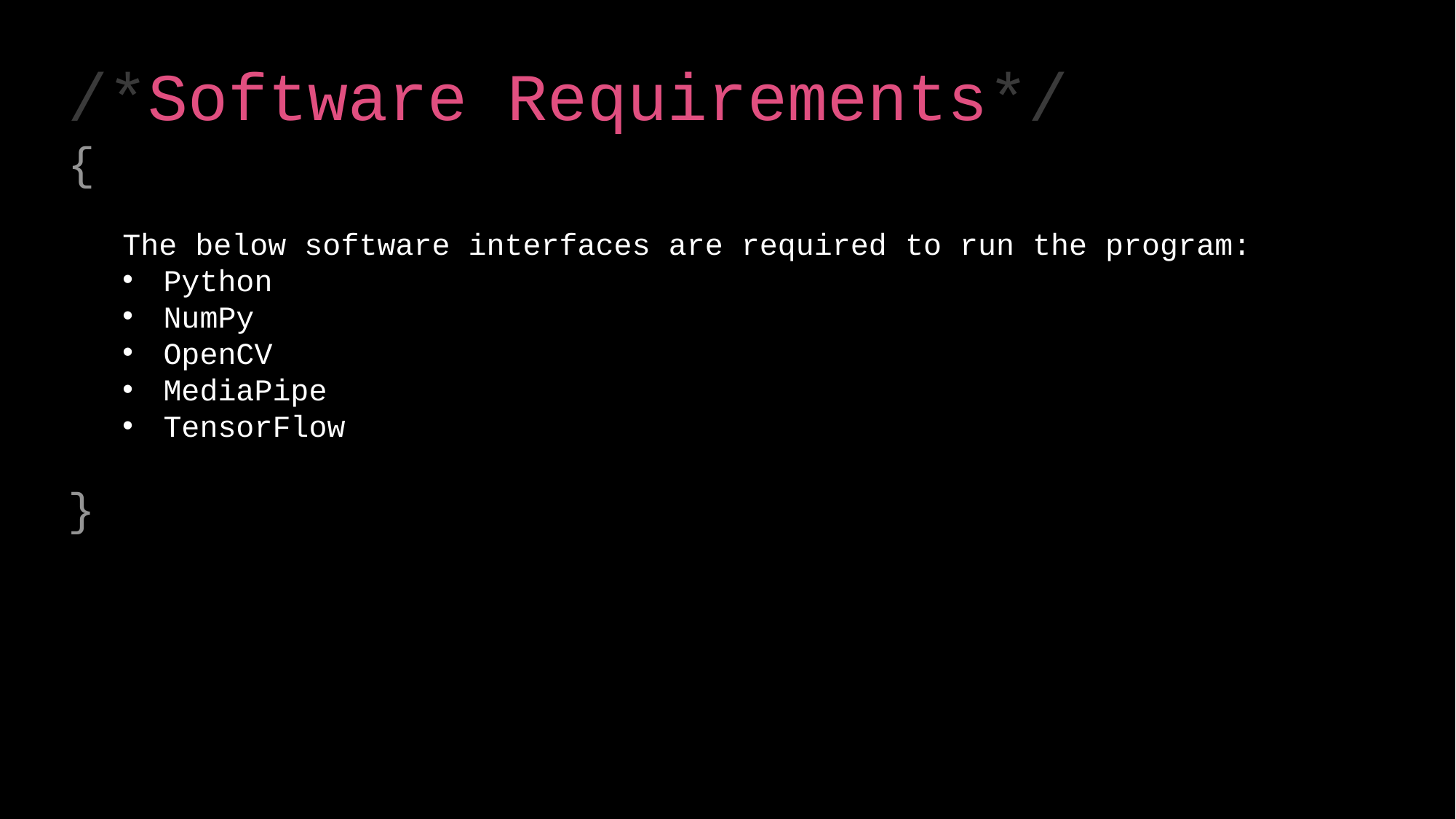

/*Software Requirements*/
{

The below software interfaces are required to run the program:
Python
NumPy
OpenCV
MediaPipe
TensorFlow

}